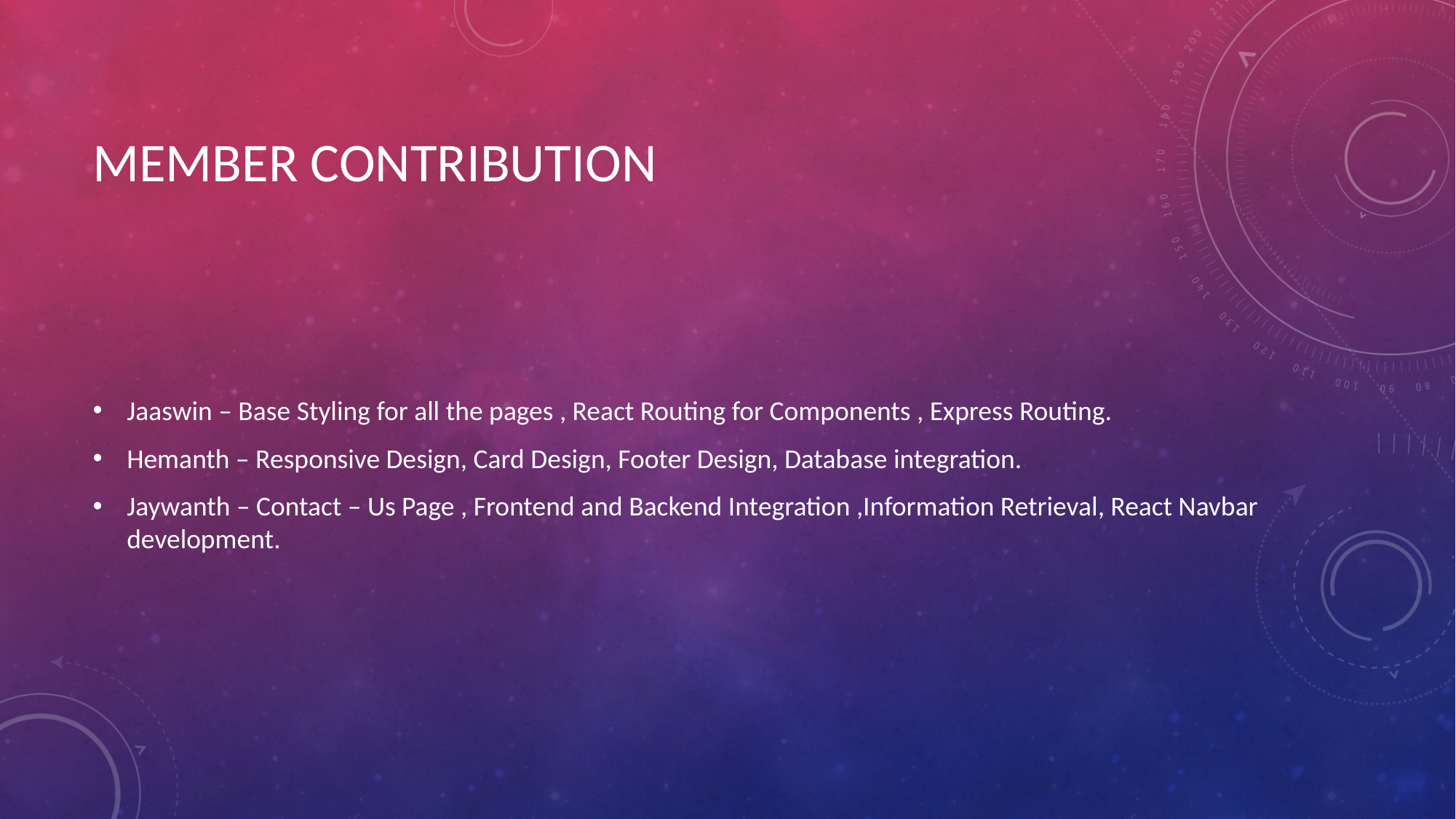

# Member Contribution
Jaaswin – Base Styling for all the pages , React Routing for Components , Express Routing.
Hemanth – Responsive Design, Card Design, Footer Design, Database integration.
Jaywanth – Contact – Us Page , Frontend and Backend Integration ,Information Retrieval, React Navbar development.